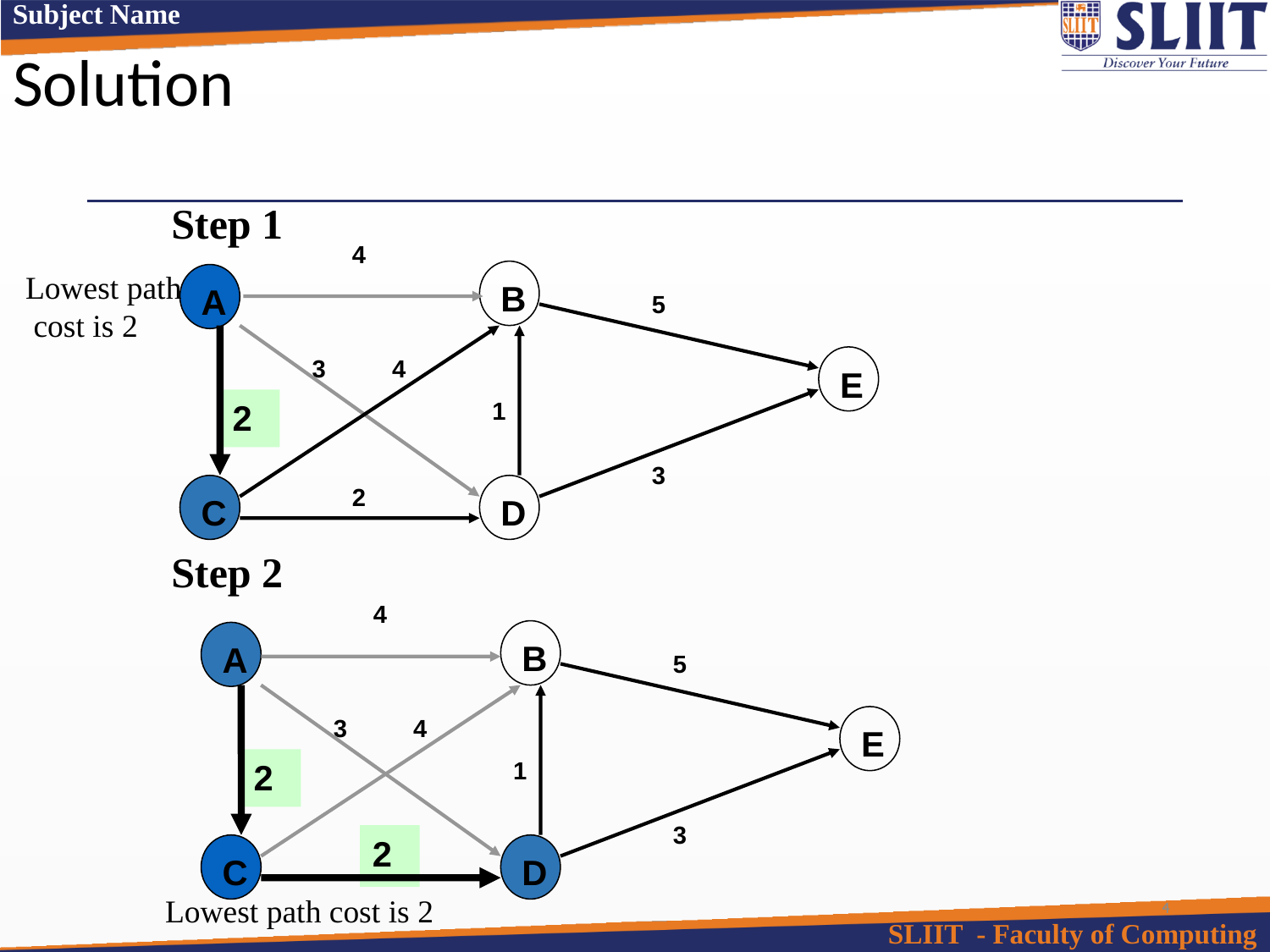

# Solution
Step 1
4
B
A
5

3
4
E
2
1

3
C
2
D

Lowest path
 cost is 2
Step 2
4
B
A
5

3
4
E
2
1

3
2
C
D

Lowest path cost is 2
4